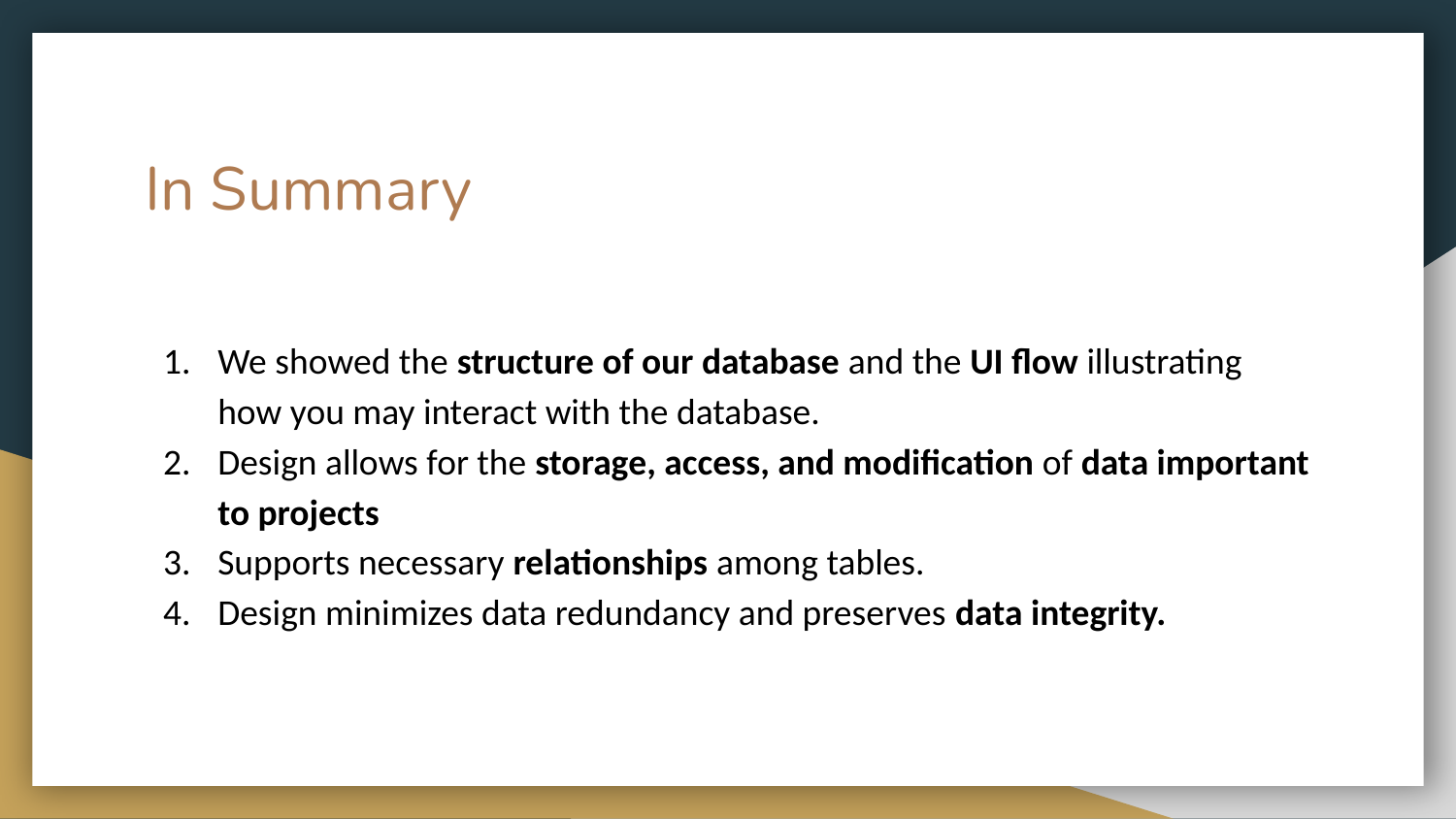

# In Summary
We showed the structure of our database and the UI flow illustrating how you may interact with the database.
Design allows for the storage, access, and modification of data important to projects
Supports necessary relationships among tables.
Design minimizes data redundancy and preserves data integrity.